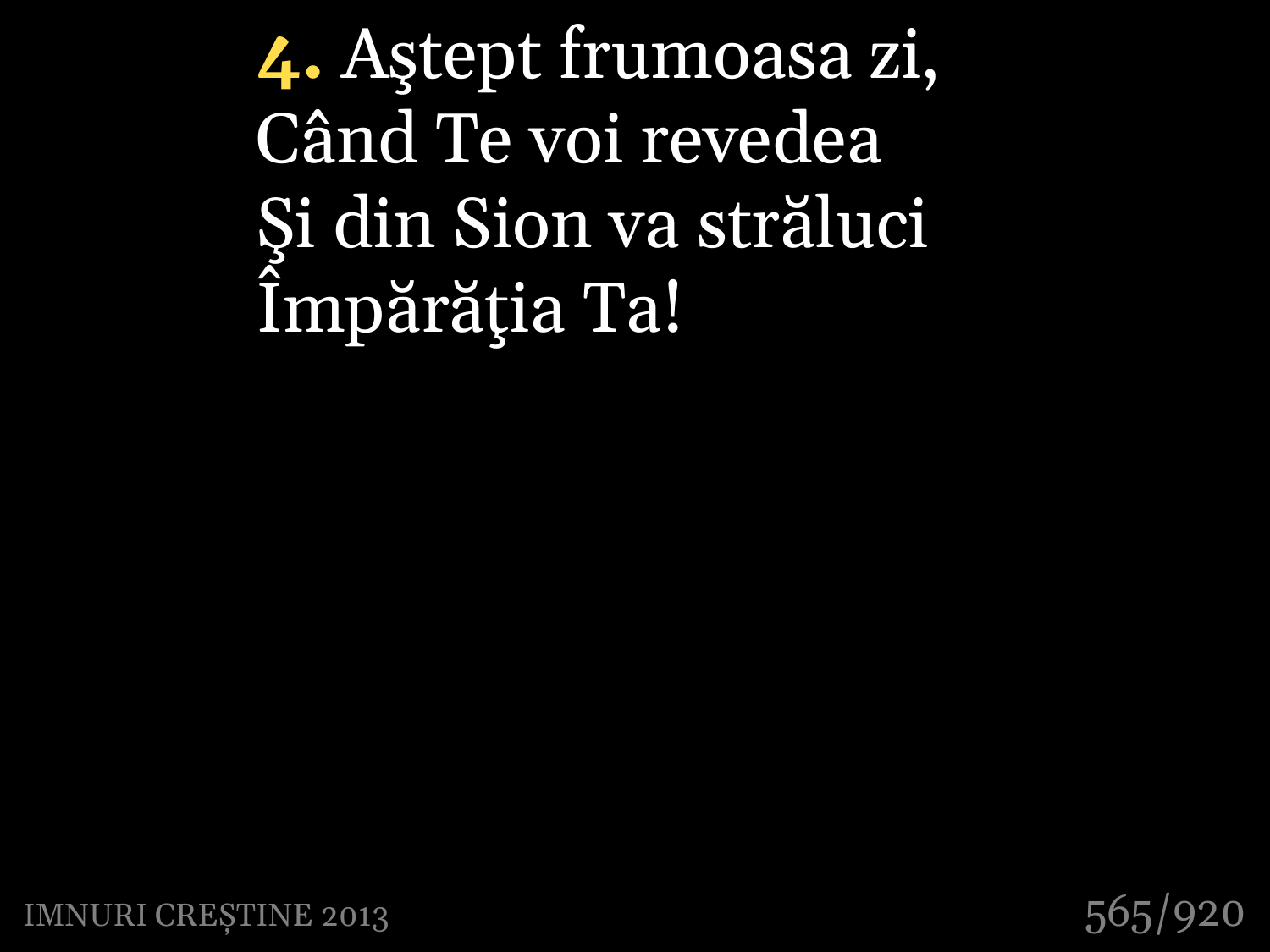

4. Aştept frumoasa zi,
Când Te voi revedea
Şi din Sion va străluci
Împărăţia Ta!
565/920
IMNURI CREȘTINE 2013